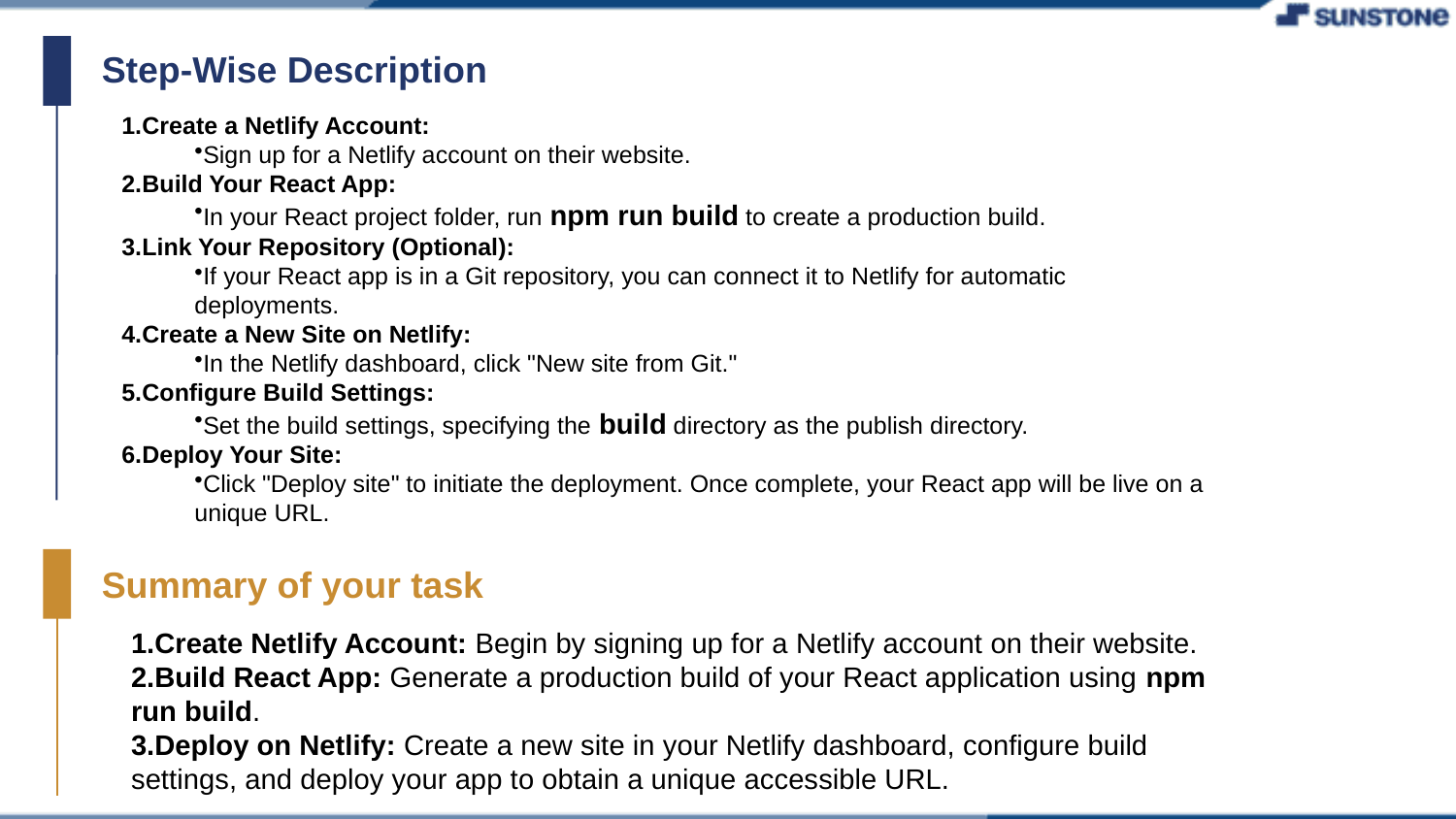

Step-Wise Description
Create a Netlify Account:
Sign up for a Netlify account on their website.
Build Your React App:
In your React project folder, run npm run build to create a production build.
Link Your Repository (Optional):
If your React app is in a Git repository, you can connect it to Netlify for automatic deployments.
Create a New Site on Netlify:
In the Netlify dashboard, click "New site from Git."
Configure Build Settings:
Set the build settings, specifying the build directory as the publish directory.
Deploy Your Site:
Click "Deploy site" to initiate the deployment. Once complete, your React app will be live on a unique URL.
Summary of your task
Create Netlify Account: Begin by signing up for a Netlify account on their website.
Build React App: Generate a production build of your React application using npm run build.
Deploy on Netlify: Create a new site in your Netlify dashboard, configure build settings, and deploy your app to obtain a unique accessible URL.